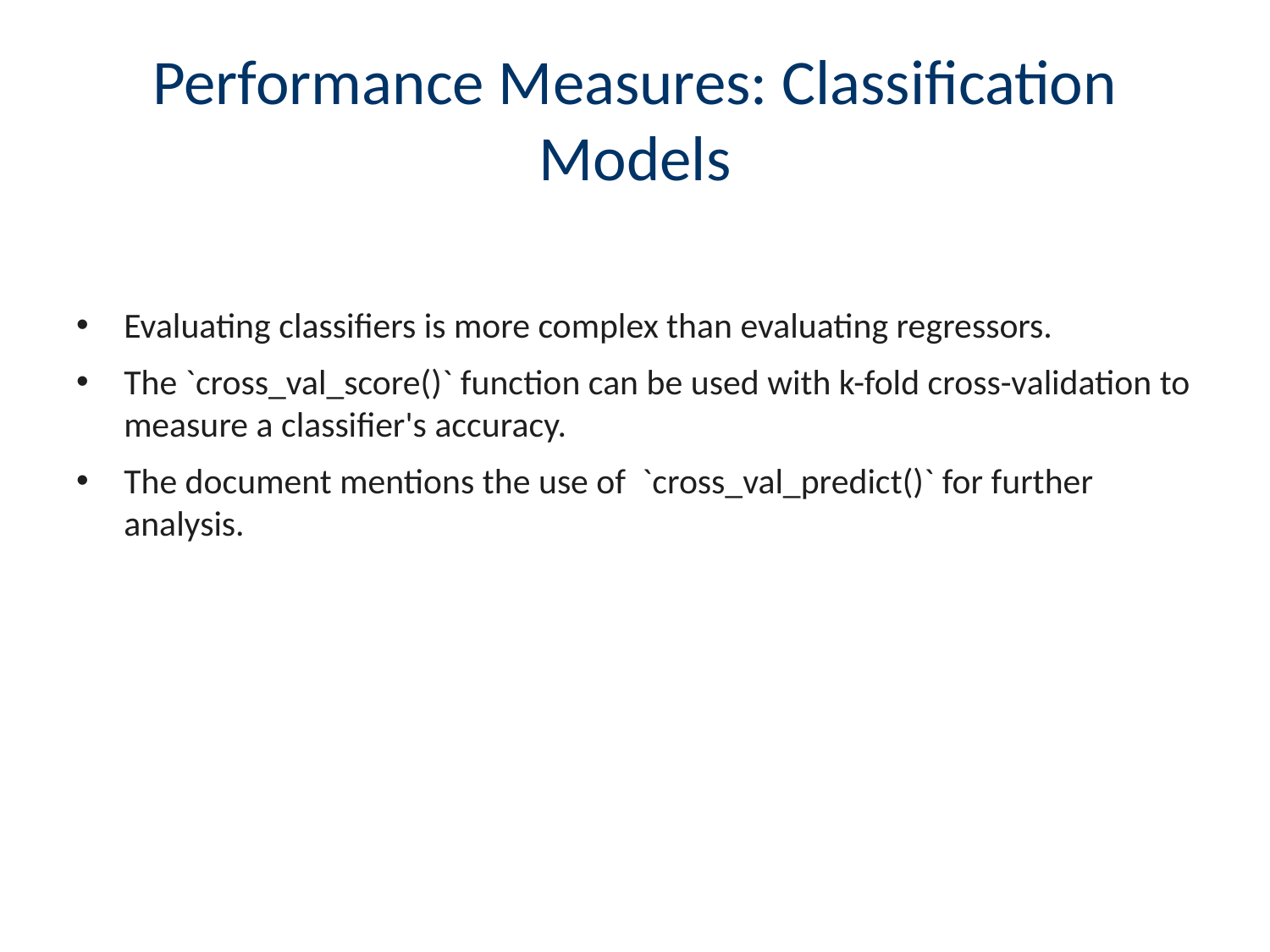

# Performance Measures: Classification Models

Evaluating classifiers is more complex than evaluating regressors.
The `cross_val_score()` function can be used with k-fold cross-validation to measure a classifier's accuracy.
The document mentions the use of  `cross_val_predict()` for further analysis.